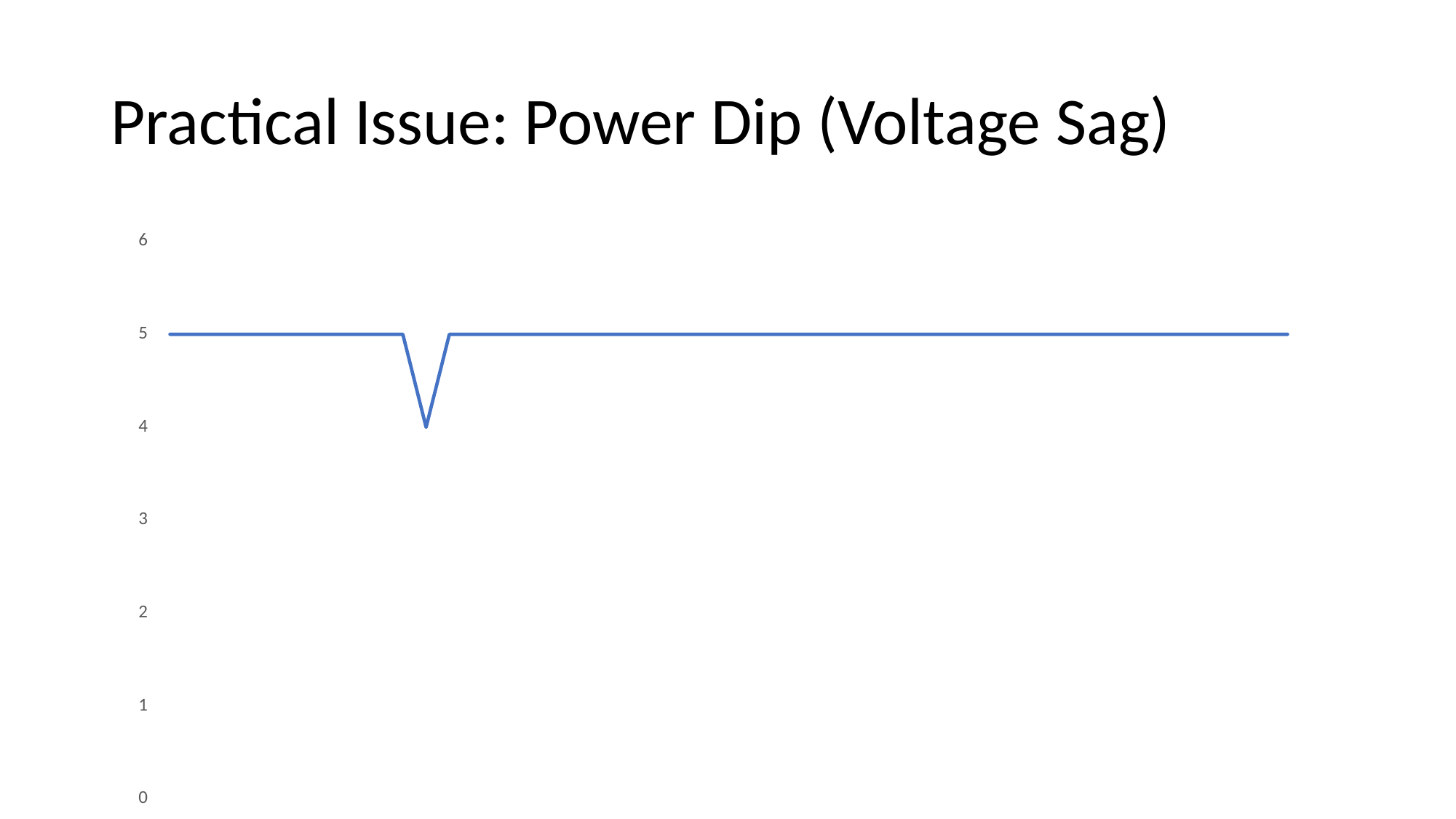

# Practical Issue: Power Dip (Voltage Sag)

### Chart

| Category | Series 1 | Column2 | Column1 |
|---|---|---|---|
| Category 1 | 5.0 | 0.0 | None |
| Category 2 | 5.0 | 0.0 | None |
| Category 3 | 5.0 | 0.0 | None |
| Category 4 | 5.0 | 0.0 | None |